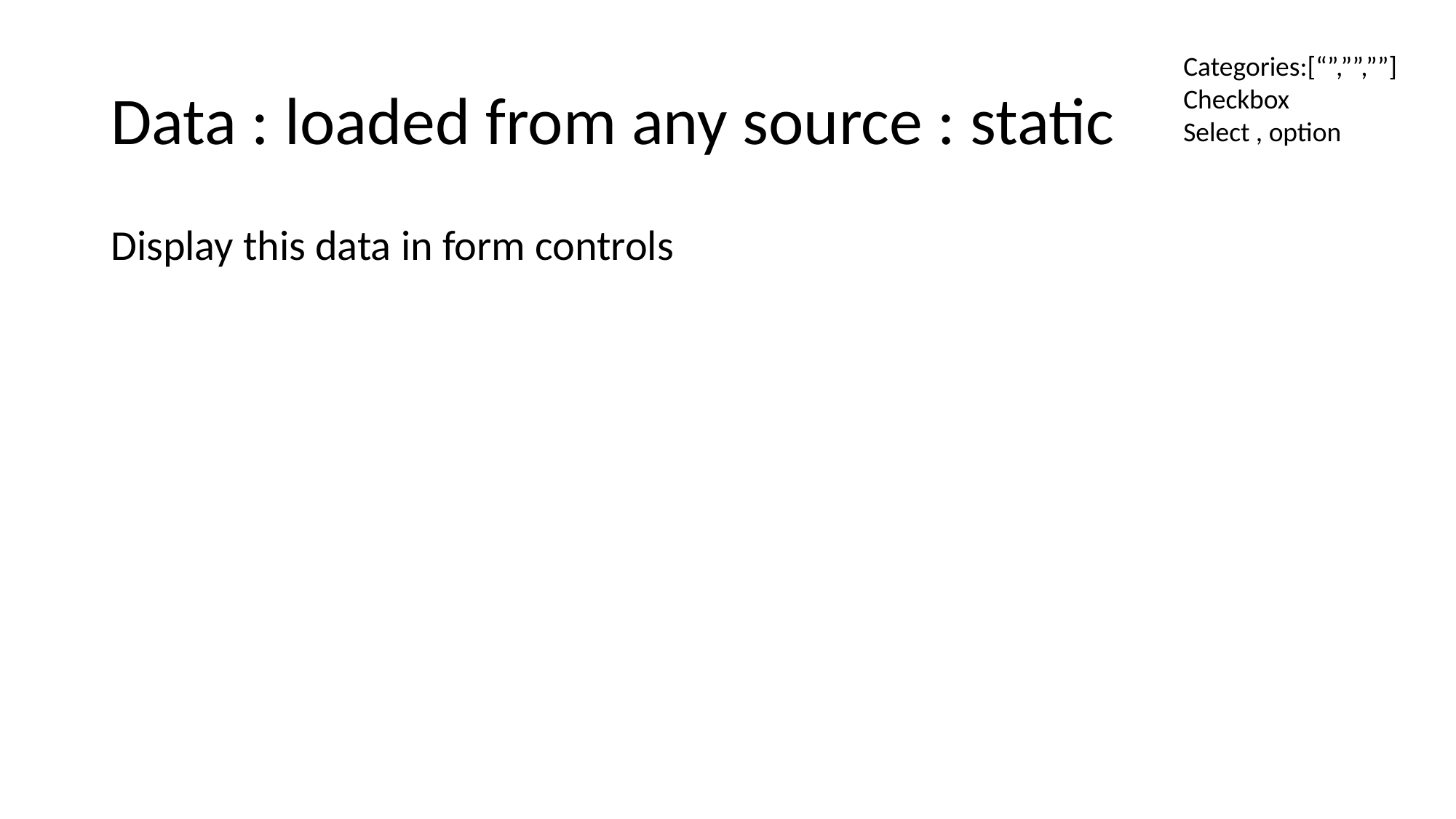

# Data : loaded from any source : static
Categories:[“”,””,””]
Checkbox
Select , option

Display this data in form controls